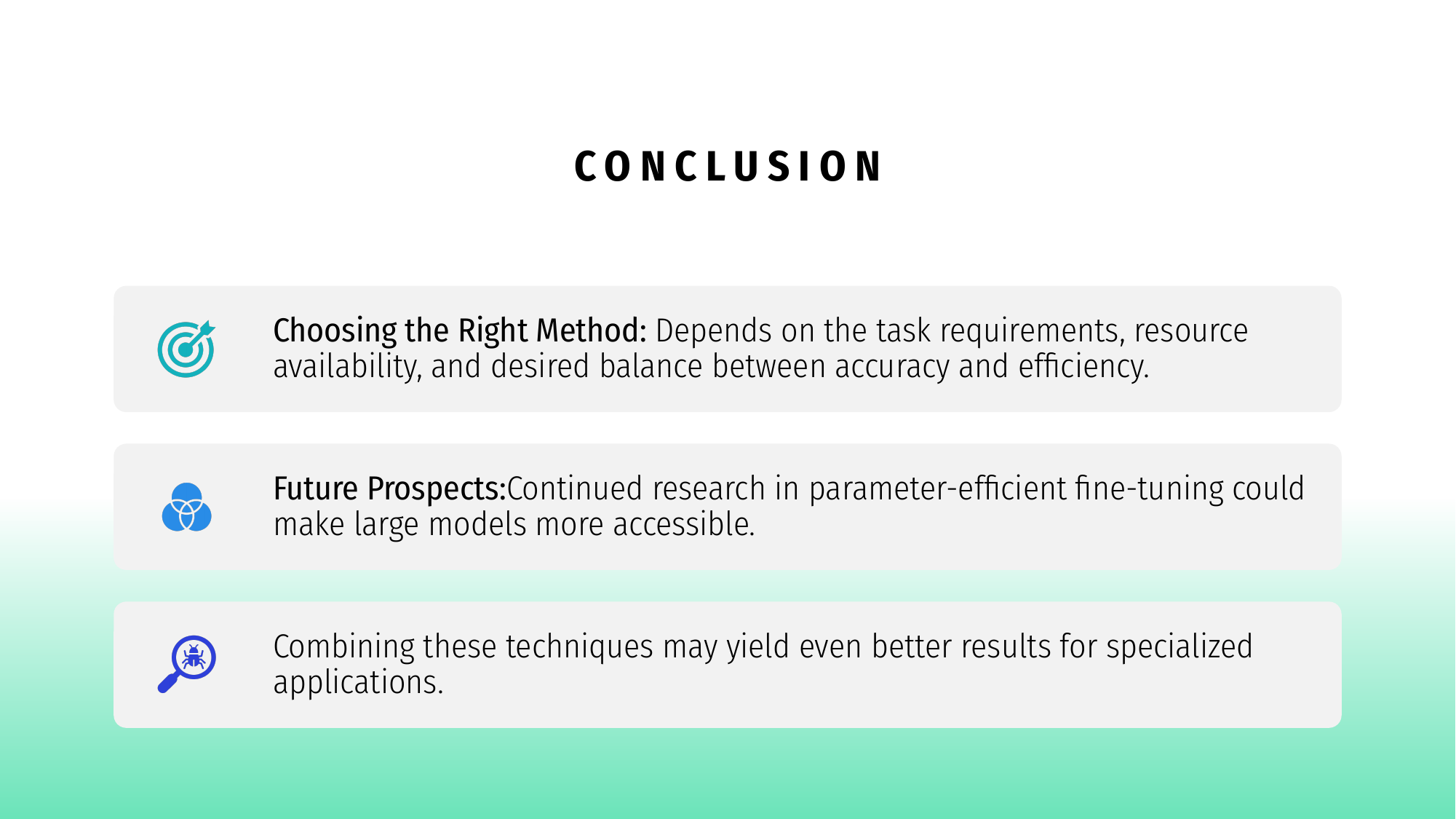

# Conclusion
Choosing the Right Method: Depends on the task requirements, resource availability, and desired balance between accuracy and efficiency.
Future Prospects:Continued research in parameter-efficient fine-tuning could make large models more accessible.
Combining these techniques may yield even better results for specialized applications.